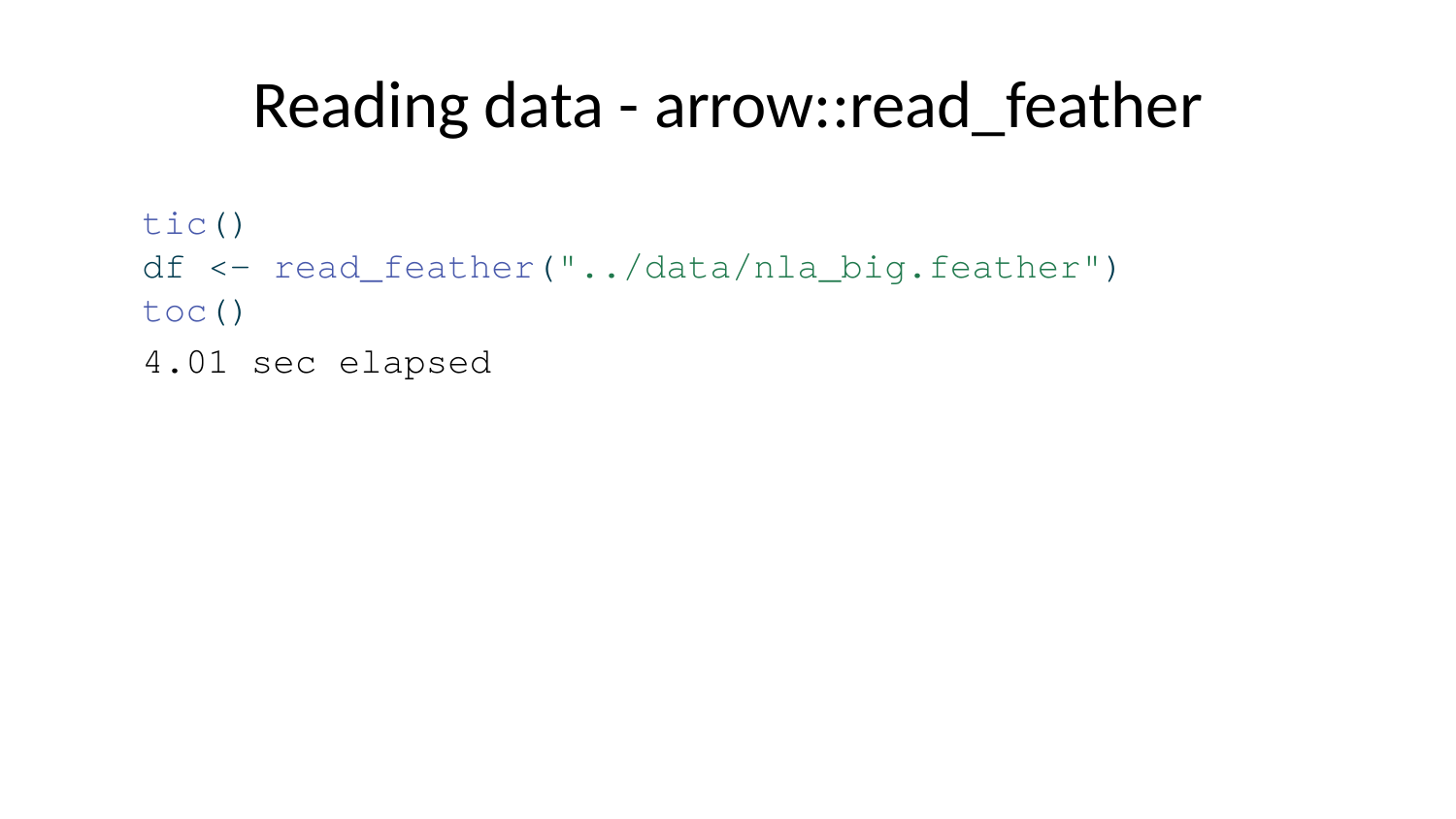

# Reading data - arrow::read_feather
tic()
df <- read_feather("../data/nla_big.feather")
toc()
4.01 sec elapsed